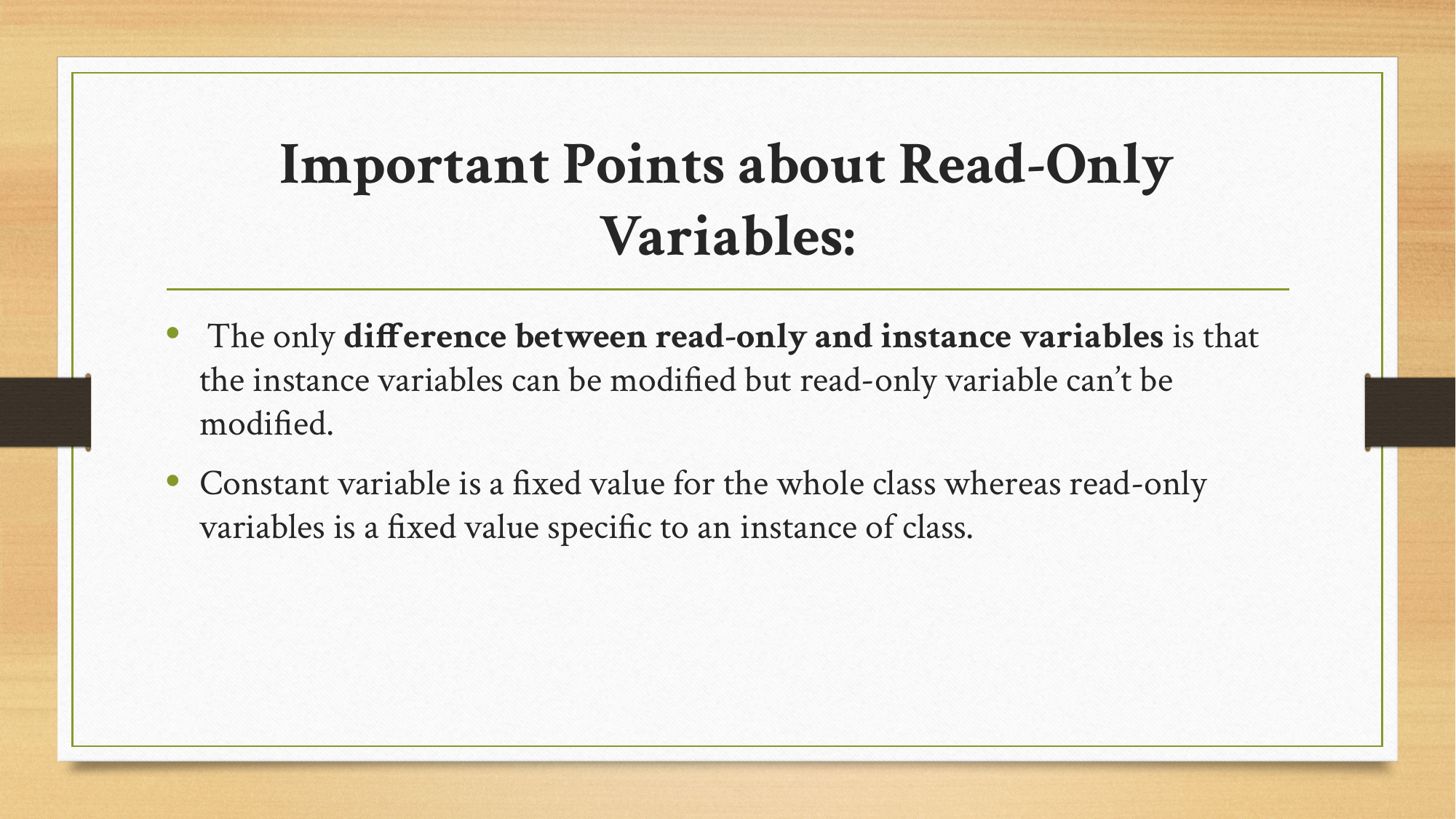

# Important Points about Read-Only Variables:
 The only difference between read-only and instance variables is that the instance variables can be modified but read-only variable can’t be modified.
Constant variable is a fixed value for the whole class whereas read-only variables is a fixed value specific to an instance of class.